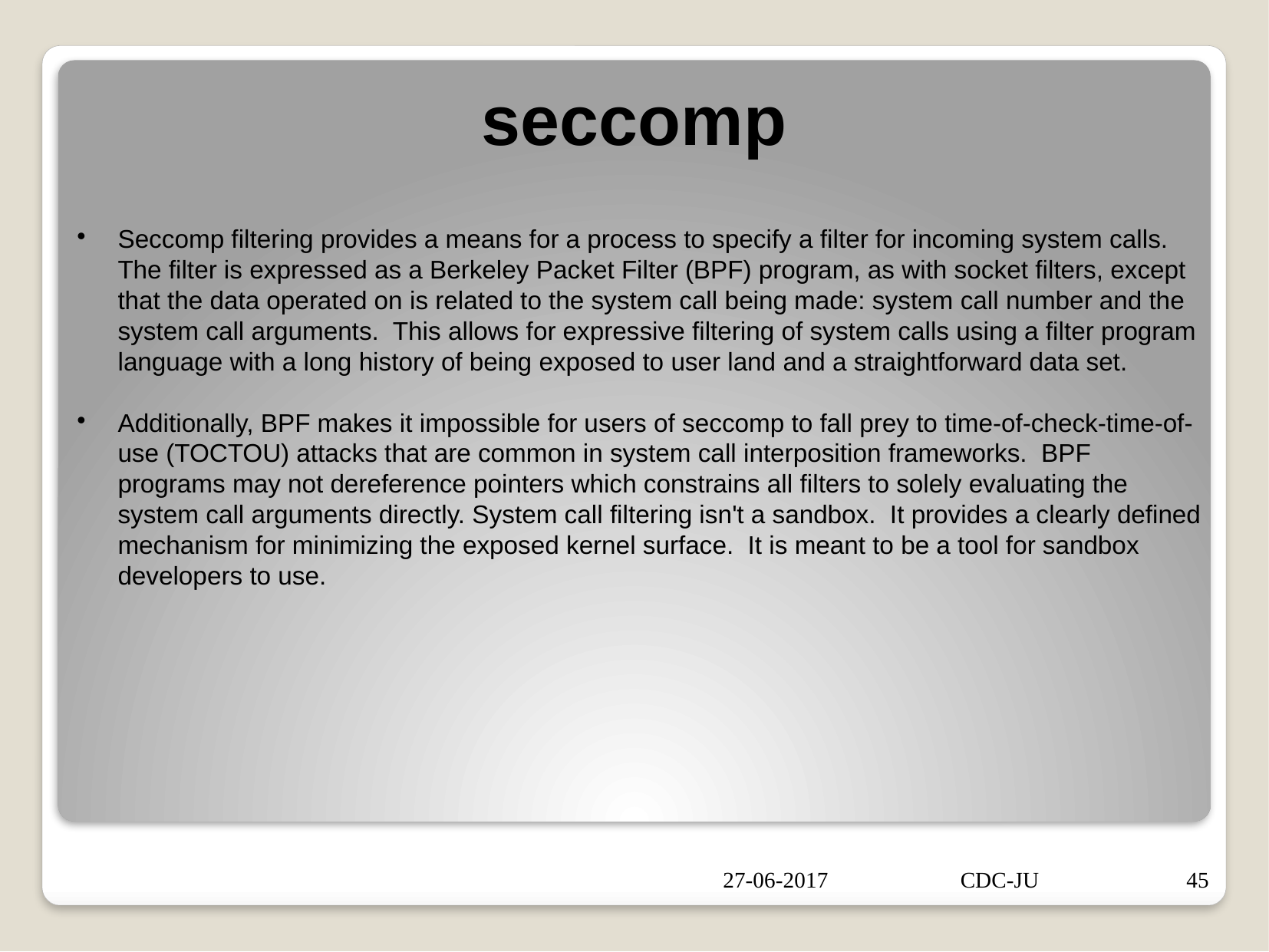

seccomp
Seccomp filtering provides a means for a process to specify a filter for incoming system calls.  The filter is expressed as a Berkeley Packet Filter (BPF) program, as with socket filters, except that the data operated on is related to the system call being made: system call number and the system call arguments.  This allows for expressive filtering of system calls using a filter program language with a long history of being exposed to user land and a straightforward data set.

Additionally, BPF makes it impossible for users of seccomp to fall prey to time-of-check-time-of-use (TOCTOU) attacks that are common in system call interposition frameworks.  BPF programs may not dereference pointers which constrains all filters to solely evaluating the system call arguments directly. System call filtering isn't a sandbox.  It provides a clearly defined mechanism for minimizing the exposed kernel surface.  It is meant to be a tool for sandbox developers to use.
27-06-2017
CDC-JU
45